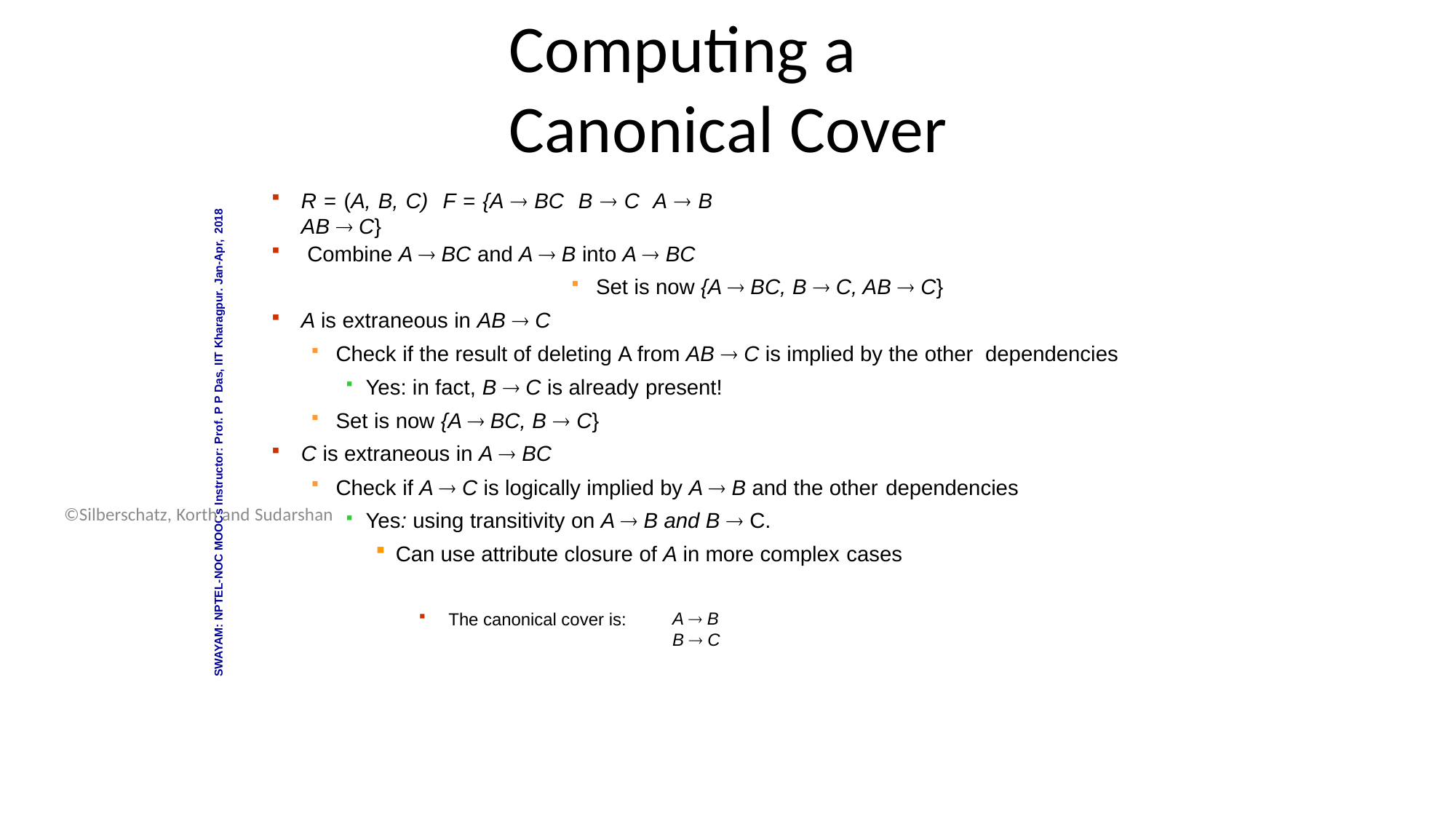

Database System Concepts - 6th Edition
16.14
©Silberschatz, Korth and Sudarshan
# Computing a Canonical Cover
R = (A, B, C)  F = {A → BC  B → C  A → B AB → C}
 Combine A → BC and A → B into A → BC
Set is now {A → BC, B → C, AB → C}
A is extraneous in AB → C
Check if the result of deleting A from AB → C is implied by the other  dependencies
Yes: in fact, B → C is already present!
Set is now {A → BC, B → C}
C is extraneous in A → BC
Check if A → C is logically implied by A → B and the other dependencies
Yes: using transitivity on A → B and B → C.
Can use attribute closure of A in more complex cases
SWAYAM: NPTEL-NOC MOOCs Instructor: Prof. P P Das, IIT Kharagpur. Jan-Apr, 2018
The canonical cover is:
A → B  B → C